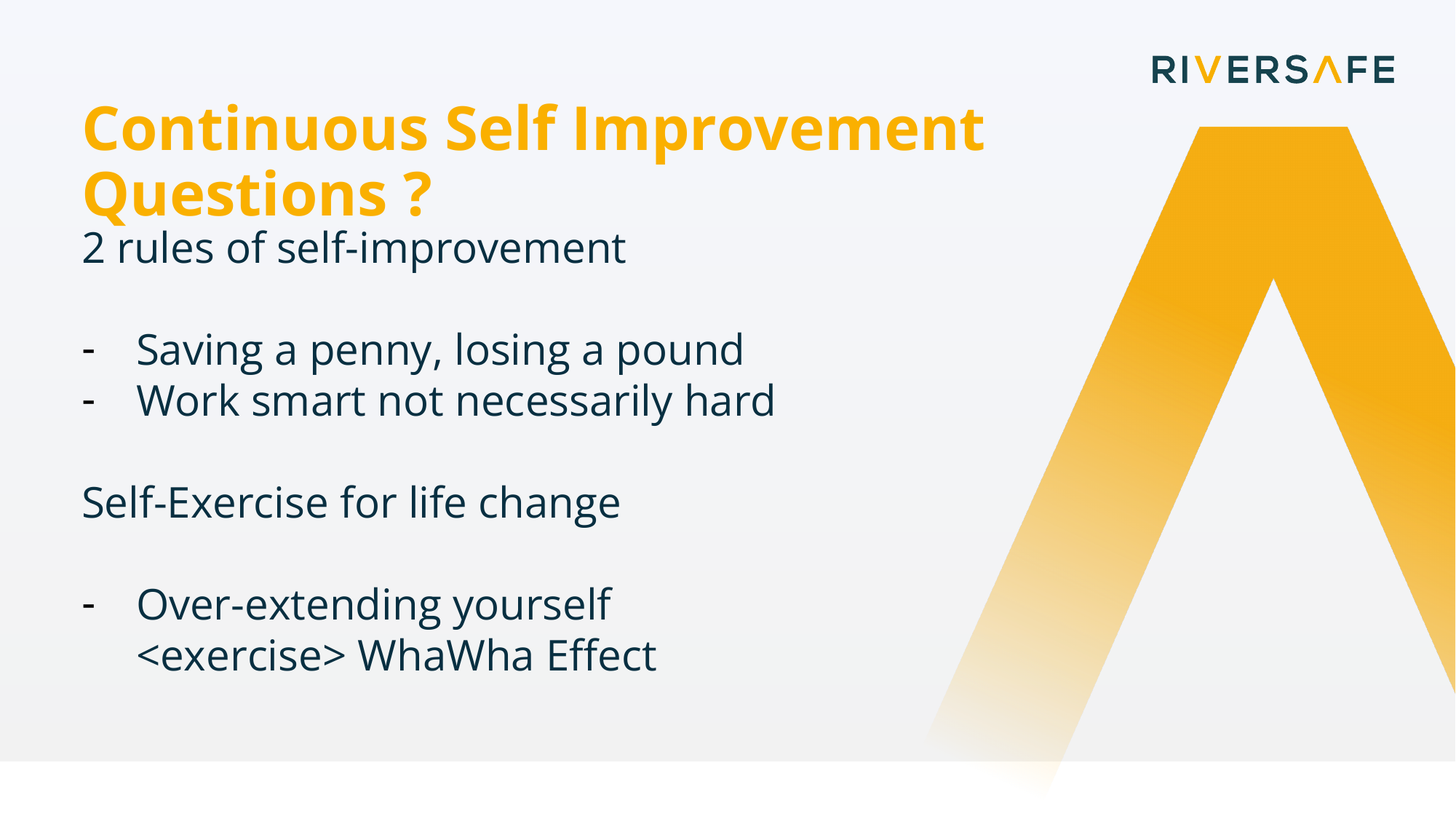

Continuous Self Improvement Questions ?
2 rules of self-improvement

Saving a penny, losing a pound
Work smart not necessarily hard
Self-Exercise for life change

Over-extending yourself
<exercise> WhaWha Effect